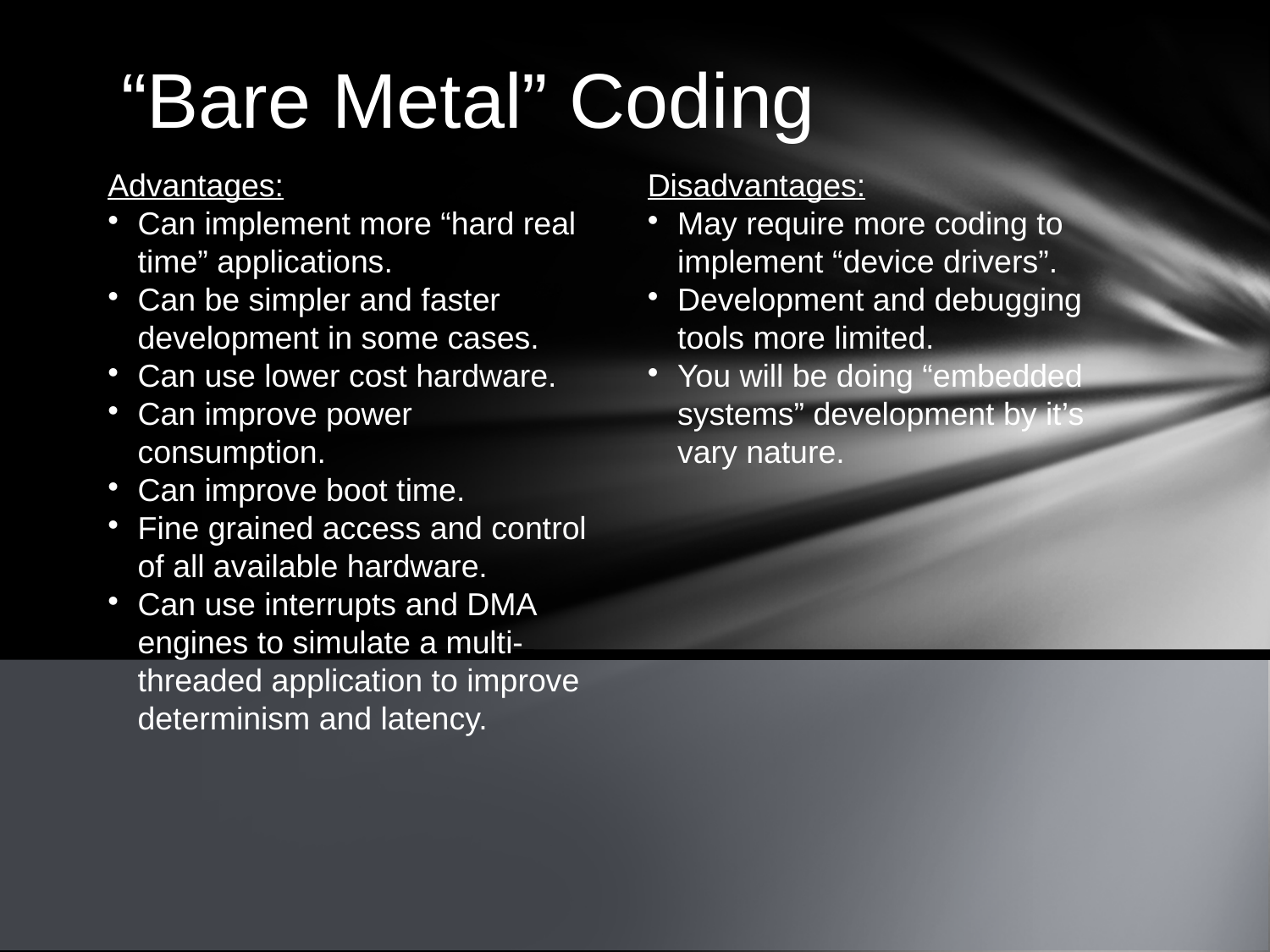

“Bare Metal” Coding

Advantages:
Can implement more “hard real time” applications.
Can be simpler and faster development in some cases.
Can use lower cost hardware.
Can improve power consumption.
Can improve boot time.
Fine grained access and control of all available hardware.
Can use interrupts and DMA engines to simulate a multi-threaded application to improve determinism and latency.
Disadvantages:
May require more coding to implement “device drivers”.
Development and debugging tools more limited.
You will be doing “embedded systems” development by it’s vary nature.